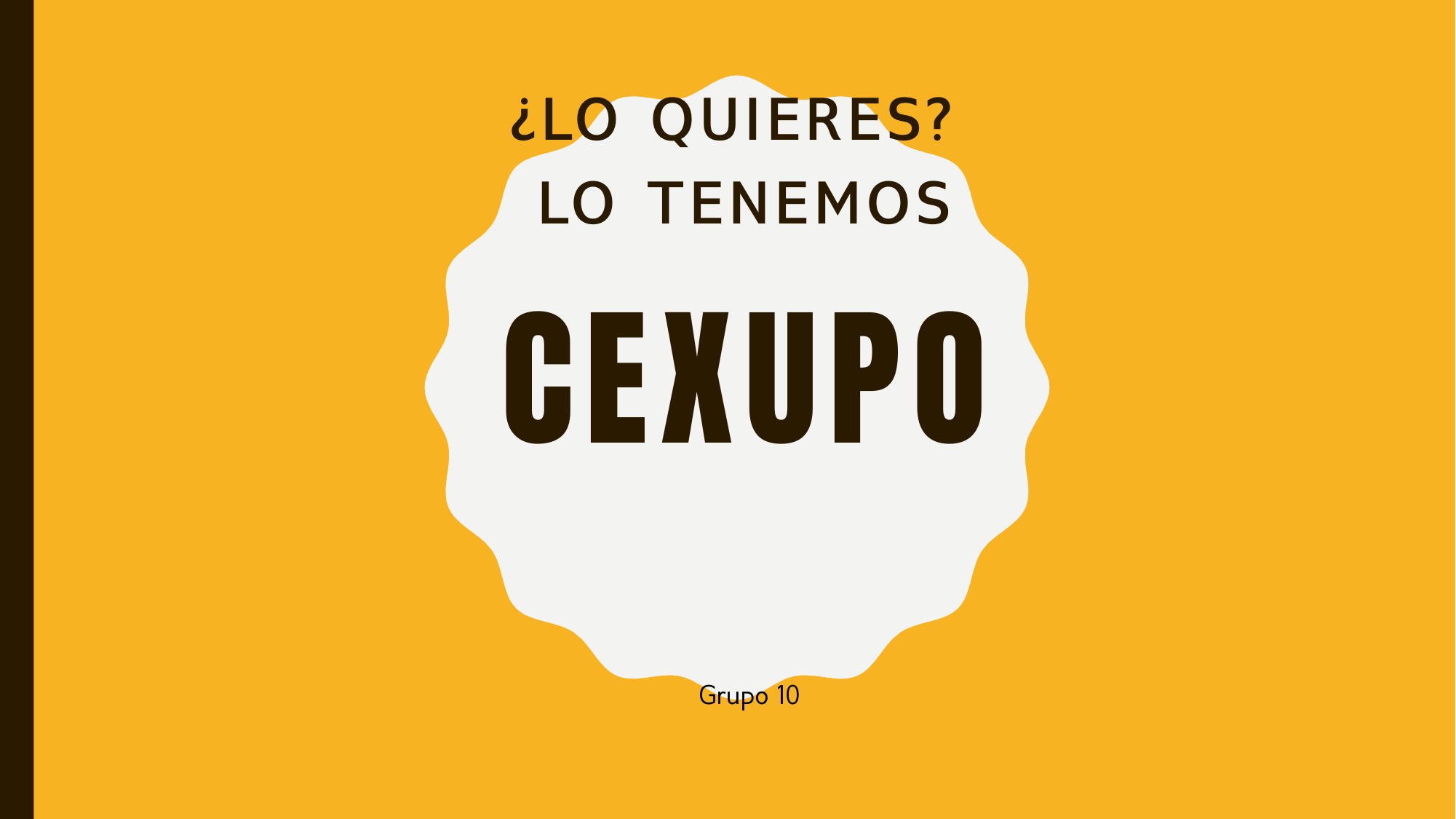

¿Lo quieres?
LO TENEMOS
# Cexupo
Grupo 10